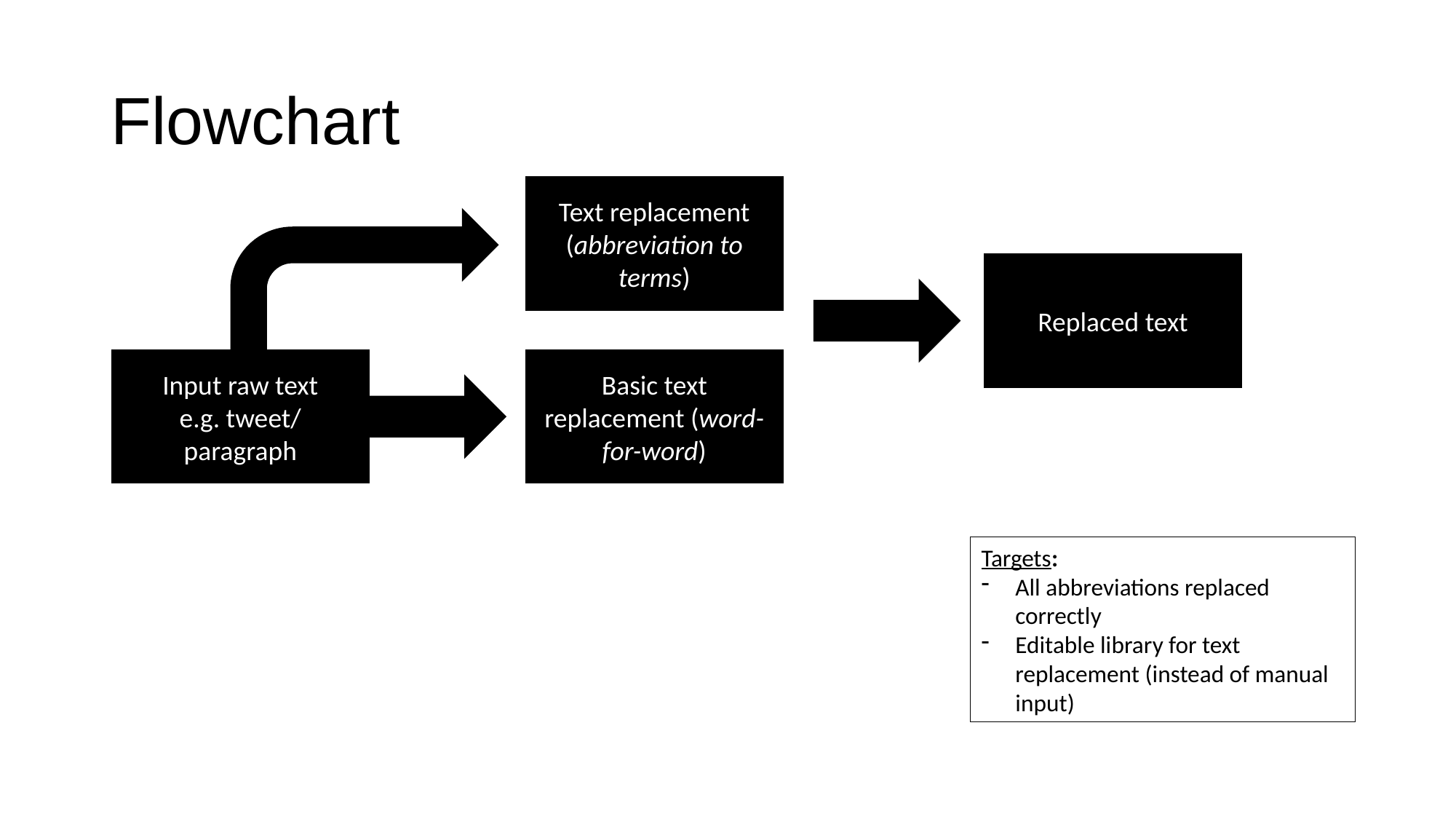

# Flowchart
Text replacement (abbreviation to terms)

Replaced text

Input raw text
e.g. tweet/ paragraph
Basic text replacement (word-for-word)

Targets:
All abbreviations replaced correctly
Editable library for text replacement (instead of manual input)